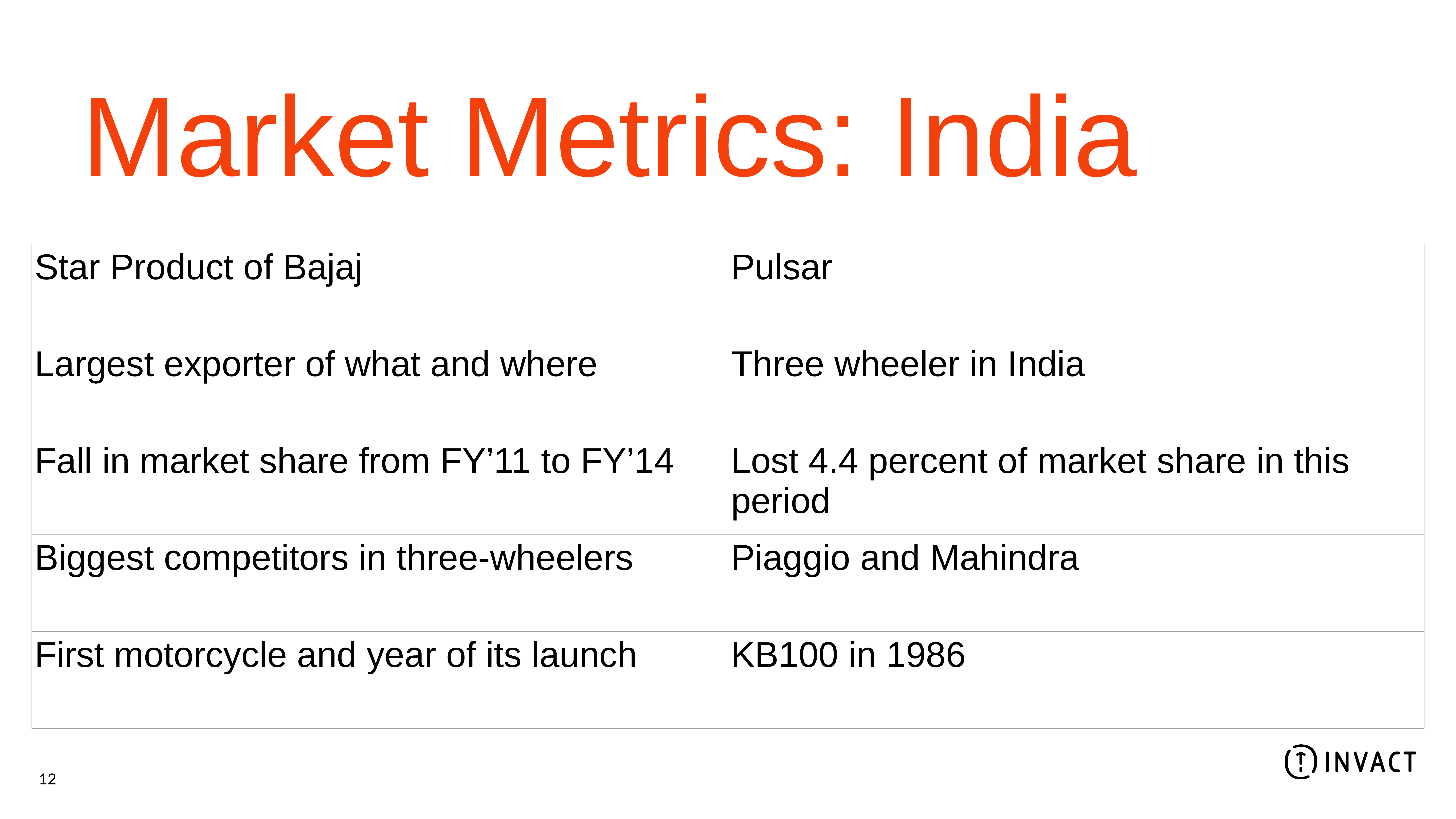

Market Metrics: India

| Star Product of Bajaj | Pulsar |
| --- | --- |
| Largest exporter of what and where | Three wheeler in India |
| Fall in market share from FY’11 to FY’14 | Lost 4.4 percent of market share in this period |
| Biggest competitors in three-wheelers | Piaggio and Mahindra |
| First motorcycle and year of its launch | KB100 in 1986 |
12